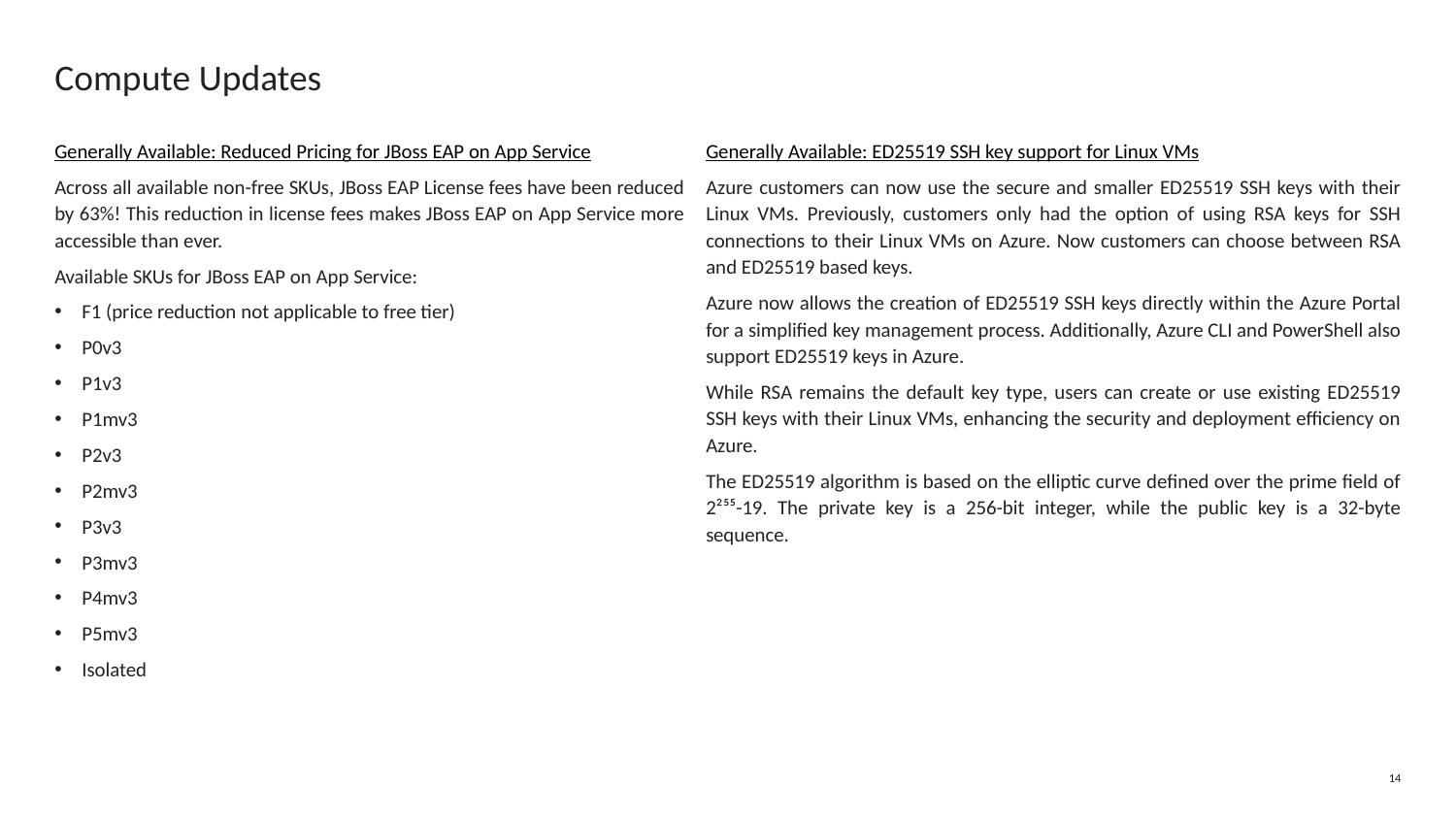

# Compute Updates
Generally Available: Reduced Pricing for JBoss EAP on App Service
Across all available non-free SKUs, JBoss EAP License fees have been reduced by 63%! This reduction in license fees makes JBoss EAP on App Service more accessible than ever.
Available SKUs for JBoss EAP on App Service:
F1 (price reduction not applicable to free tier)
P0v3
P1v3
P1mv3
P2v3
P2mv3
P3v3
P3mv3
P4mv3
P5mv3
Isolated
Generally Available: ED25519 SSH key support for Linux VMs
Azure customers can now use the secure and smaller ED25519 SSH keys with their Linux VMs. Previously, customers only had the option of using RSA keys for SSH connections to their Linux VMs on Azure. Now customers can choose between RSA and ED25519 based keys.
Azure now allows the creation of ED25519 SSH keys directly within the Azure Portal for a simplified key management process. Additionally, Azure CLI and PowerShell also support ED25519 keys in Azure.
While RSA remains the default key type, users can create or use existing ED25519 SSH keys with their Linux VMs, enhancing the security and deployment efficiency on Azure.
The ED25519 algorithm is based on the elliptic curve defined over the prime field of 2²⁵⁵-19. The private key is a 256-bit integer, while the public key is a 32-byte sequence.